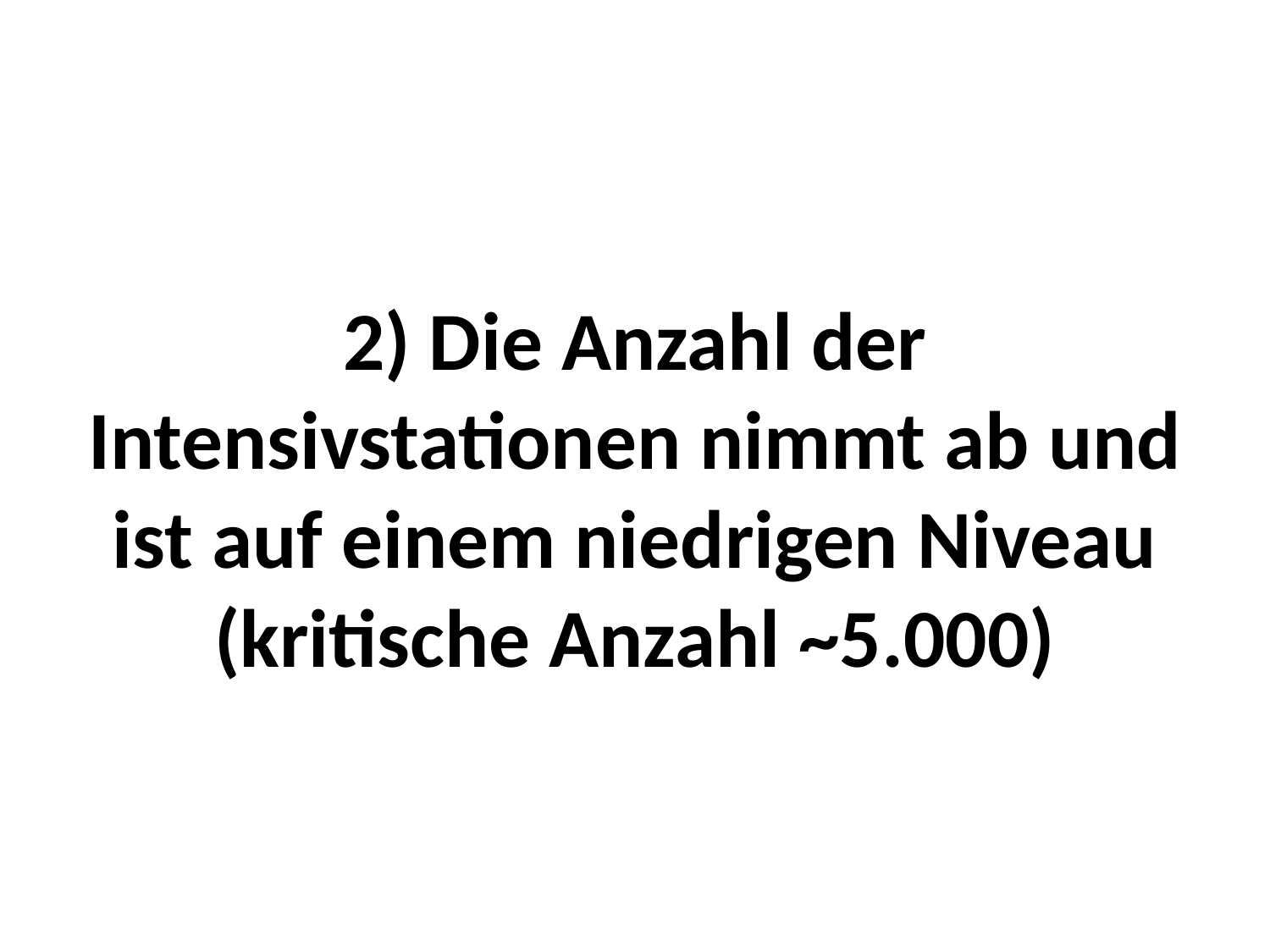

# 2) Die Anzahl der Intensivstationen nimmt ab und ist auf einem niedrigen Niveau (kritische Anzahl ~5.000)